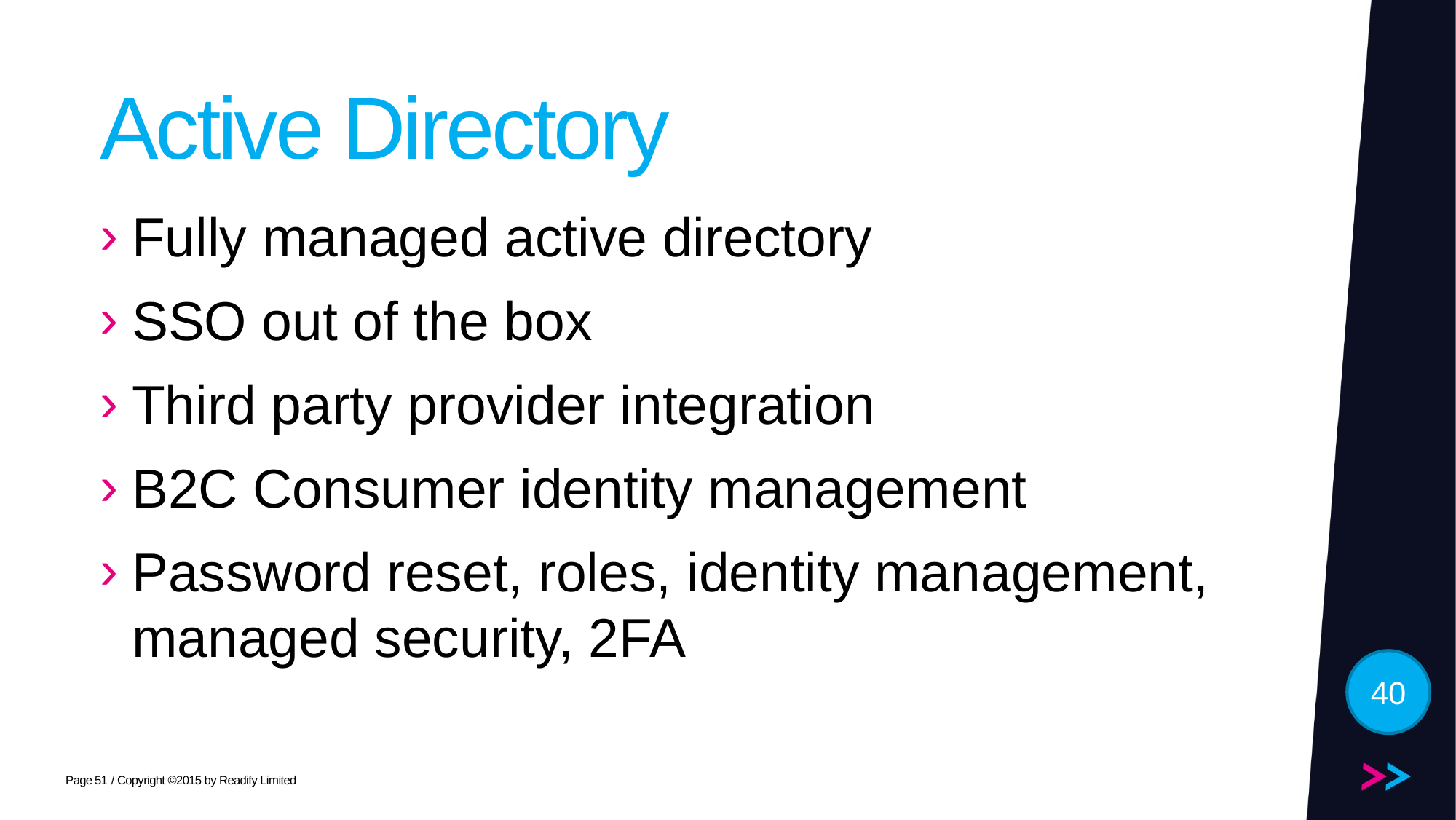

# Active Directory
Fully managed active directory
SSO out of the box
Third party provider integration
B2C Consumer identity management
Password reset, roles, identity management, managed security, 2FA
40
51
/ Copyright ©2015 by Readify Limited